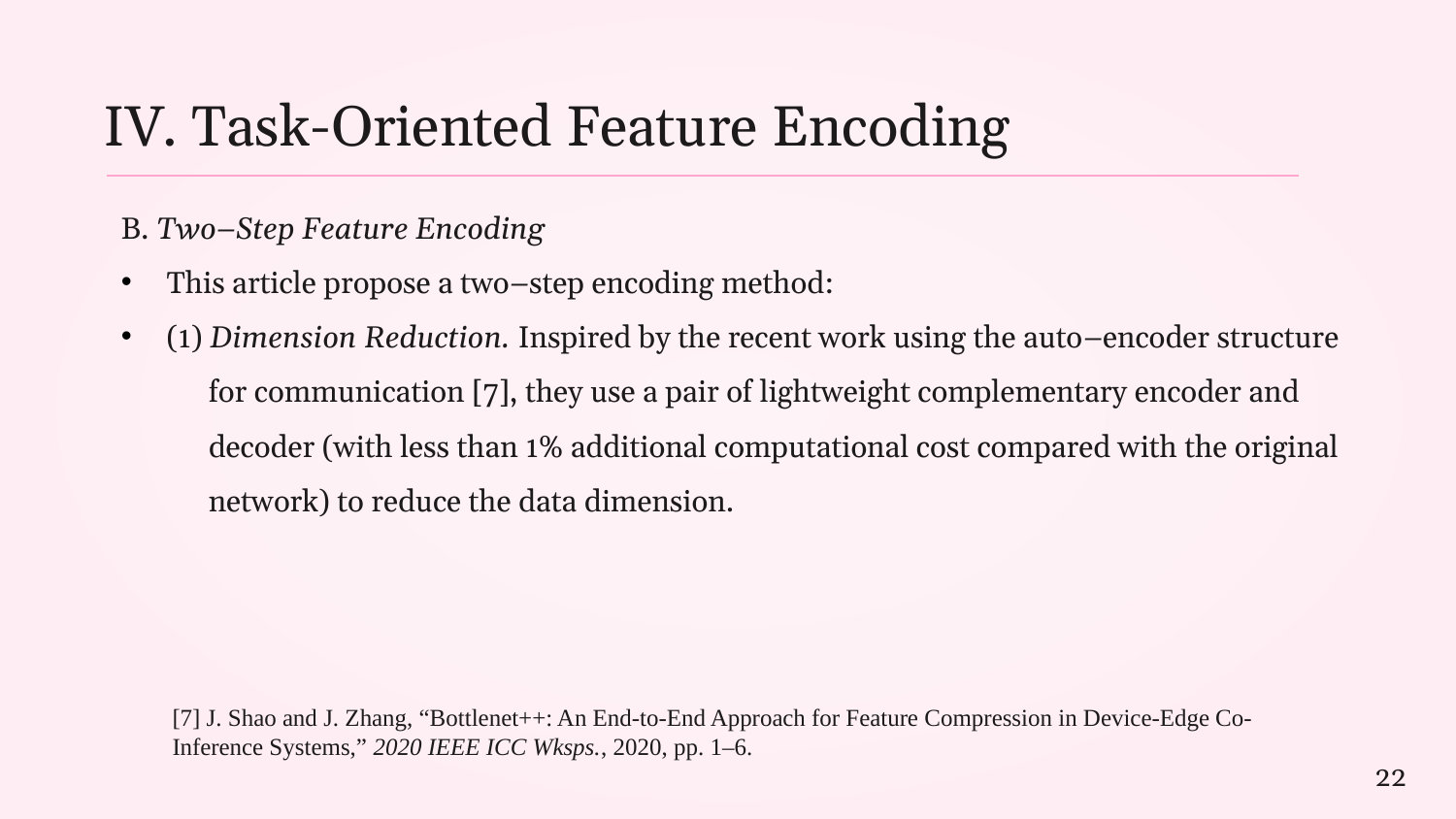

IV. Task-Oriented Feature Encoding
B. Two–Step Feature Encoding
This article propose a two–step encoding method:
(1) Dimension Reduction. Inspired by the recent work using the auto–encoder structure
            for communication [7], they use a pair of lightweight complementary encoder and
            decoder (with less than 1% additional computational cost compared with the original
            network) to reduce the data dimension.
[7] J. Shao and J. Zhang, “Bottlenet++: An End-to-End Approach for Feature Compression in Device-Edge Co-Inference Systems,” 2020 IEEE ICC Wksps., 2020, pp. 1–6.
22